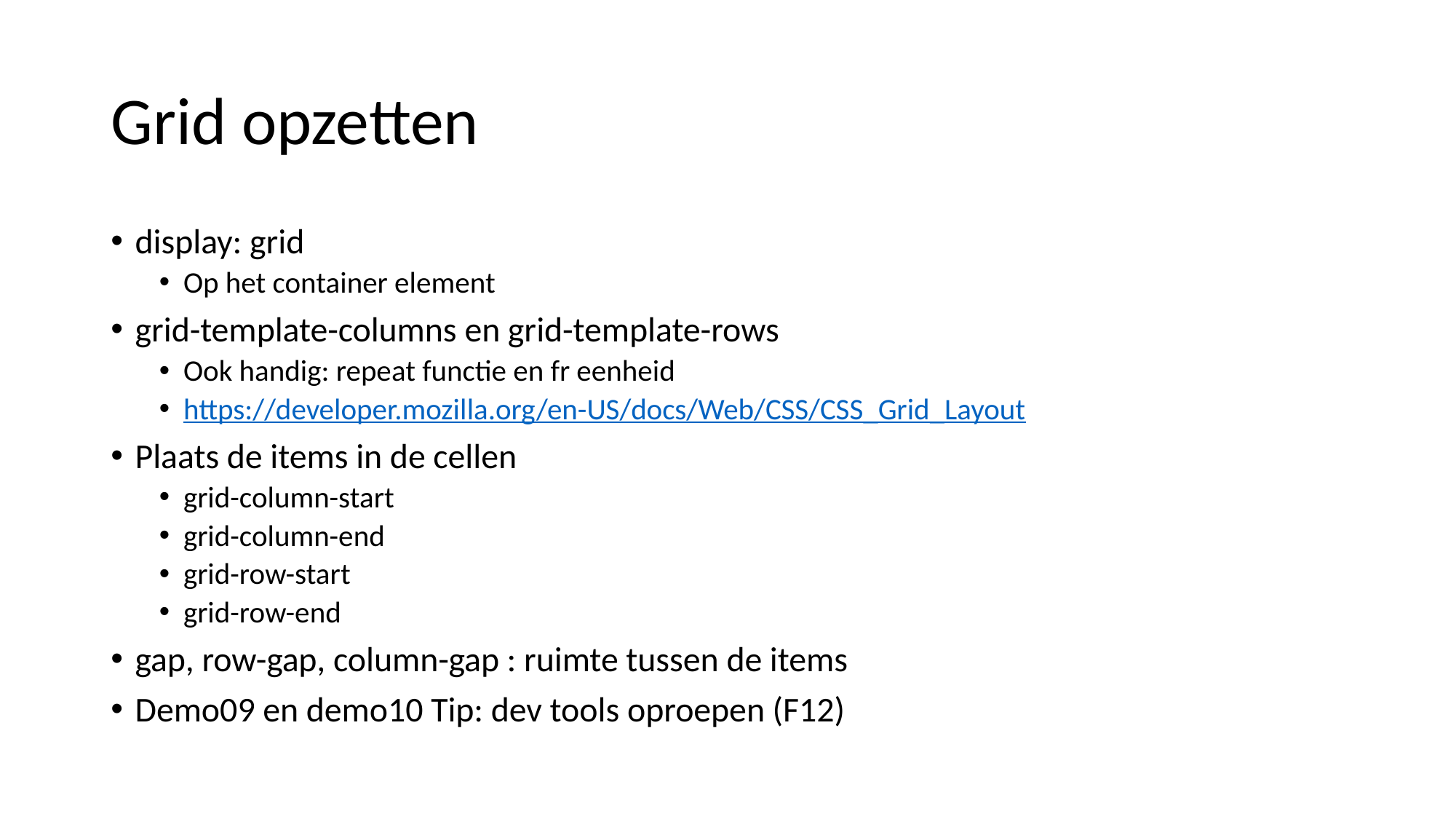

# Grid opzetten
display: grid
Op het container element
grid-template-columns en grid-template-rows
Ook handig: repeat functie en fr eenheid
https://developer.mozilla.org/en-US/docs/Web/CSS/CSS_Grid_Layout
Plaats de items in de cellen
grid-column-start
grid-column-end
grid-row-start
grid-row-end
gap, row-gap, column-gap : ruimte tussen de items
Demo09 en demo10 Tip: dev tools oproepen (F12)